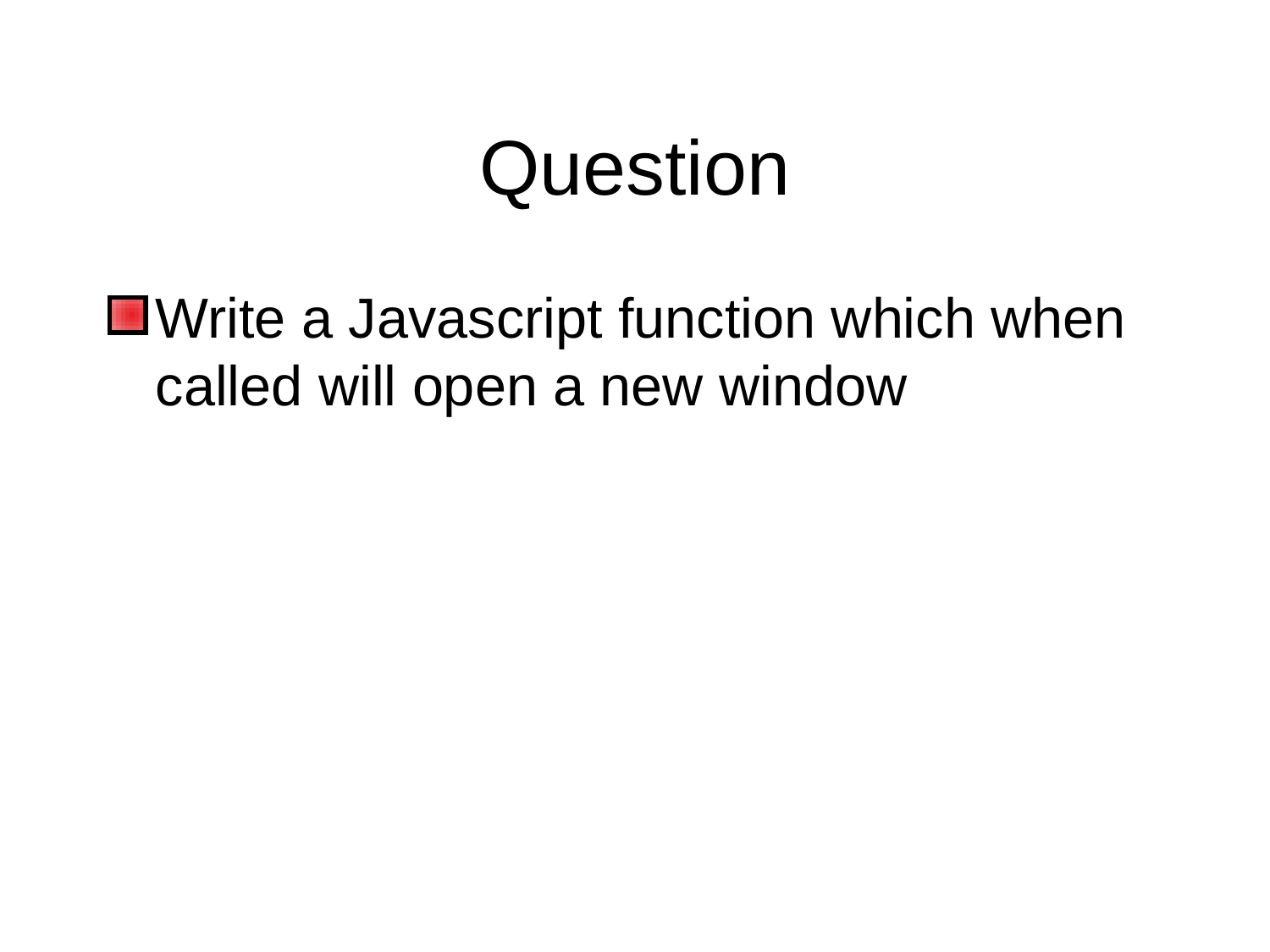

# Question
Write a Javascript function which when called will open a new window